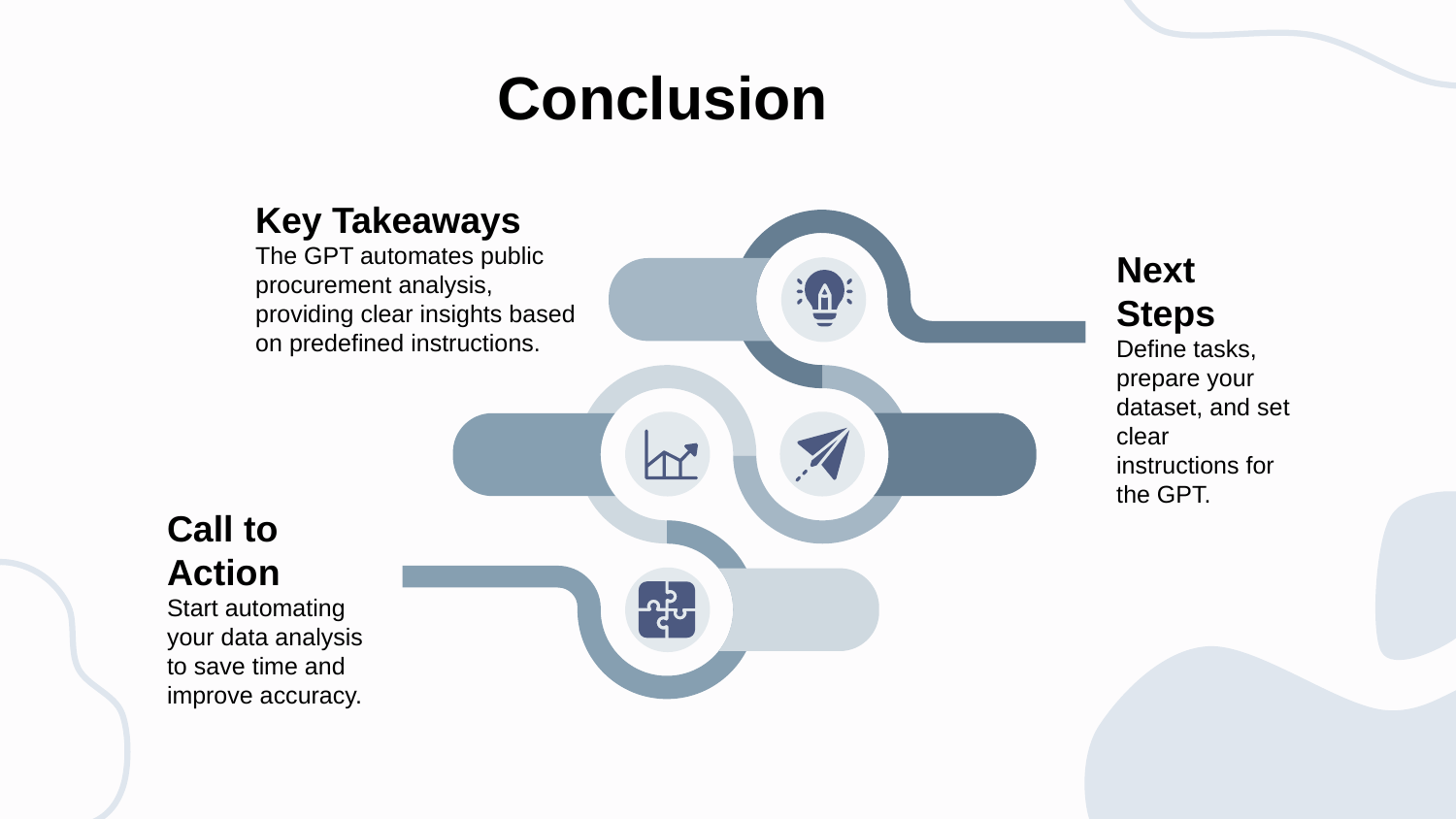

# Conclusion
Key Takeaways
The GPT automates public procurement analysis, providing clear insights based on predefined instructions.

Next Steps
Define tasks, prepare your dataset, and set clear instructions for the GPT.

Call to Action
Start automating your data analysis to save time and improve accuracy.